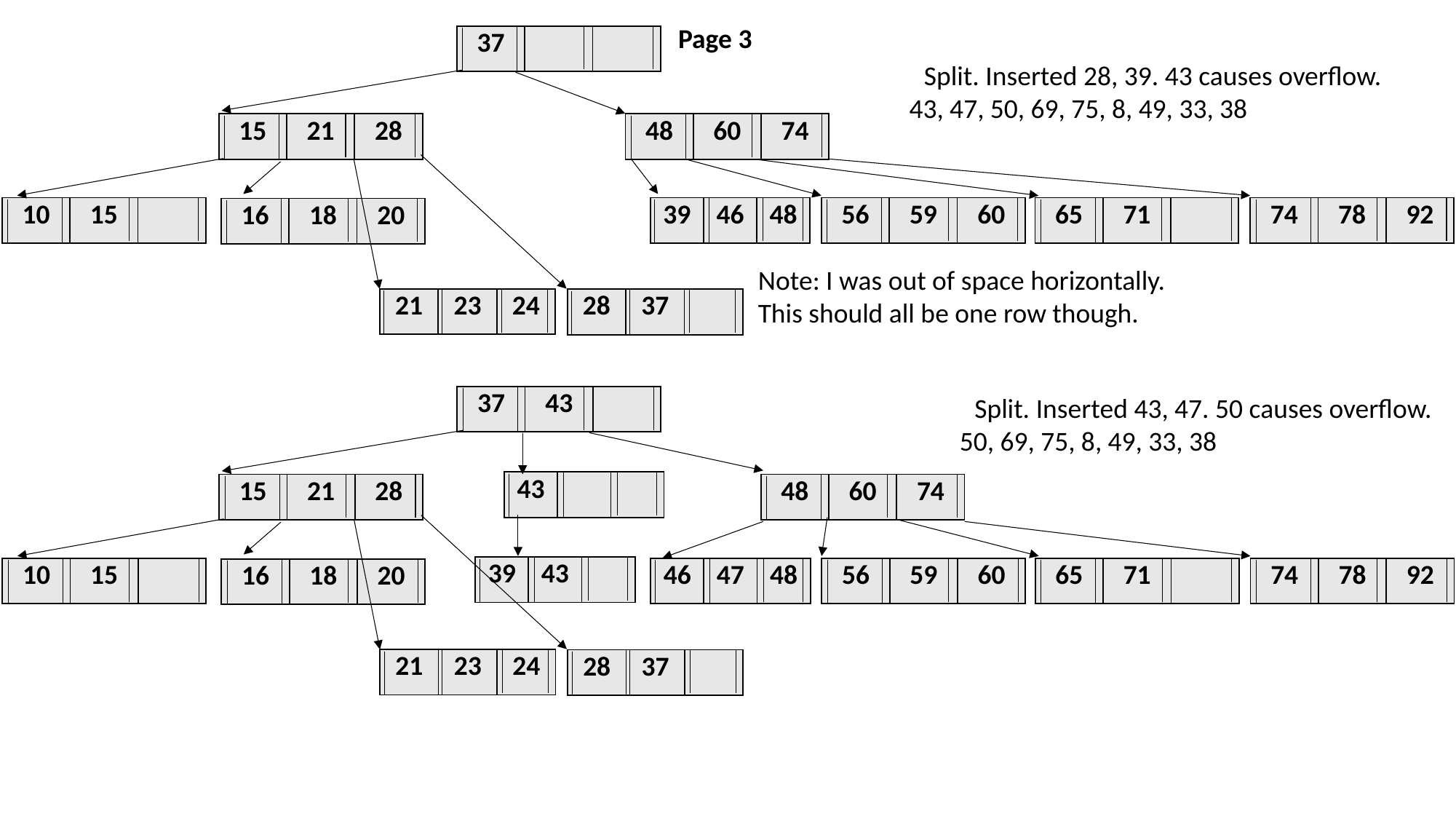

Page 3
| 37 |  |  |
| --- | --- | --- |
Split. Inserted 28, 39. 43 causes overflow.
43, 47, 50, 69, 75, 8, 49, 33, 38
| 48 | 60 | 74 |
| --- | --- | --- |
| 15 | 21 | 28 |
| --- | --- | --- |
| 39 | 46 | 48 |
| --- | --- | --- |
| 10 | 15 |  |
| --- | --- | --- |
| 56 | 59 | 60 |
| --- | --- | --- |
| 65 | 71 |  |
| --- | --- | --- |
| 74 | 78 | 92 |
| --- | --- | --- |
| 16 | 18 | 20 |
| --- | --- | --- |
Note: I was out of space horizontally. This should all be one row though.
| 21 | 23 | 24 |
| --- | --- | --- |
| 28 | 37 |  |
| --- | --- | --- |
Split. Inserted 43, 47. 50 causes overflow.
50, 69, 75, 8, 49, 33, 38
| 37 | 43 |  |
| --- | --- | --- |
| 43 |  |  |
| --- | --- | --- |
| 48 | 60 | 74 |
| --- | --- | --- |
| 15 | 21 | 28 |
| --- | --- | --- |
| 39 | 43 |  |
| --- | --- | --- |
| 46 | 47 | 48 |
| --- | --- | --- |
| 10 | 15 |  |
| --- | --- | --- |
| 56 | 59 | 60 |
| --- | --- | --- |
| 65 | 71 |  |
| --- | --- | --- |
| 74 | 78 | 92 |
| --- | --- | --- |
| 16 | 18 | 20 |
| --- | --- | --- |
| 21 | 23 | 24 |
| --- | --- | --- |
| 28 | 37 |  |
| --- | --- | --- |